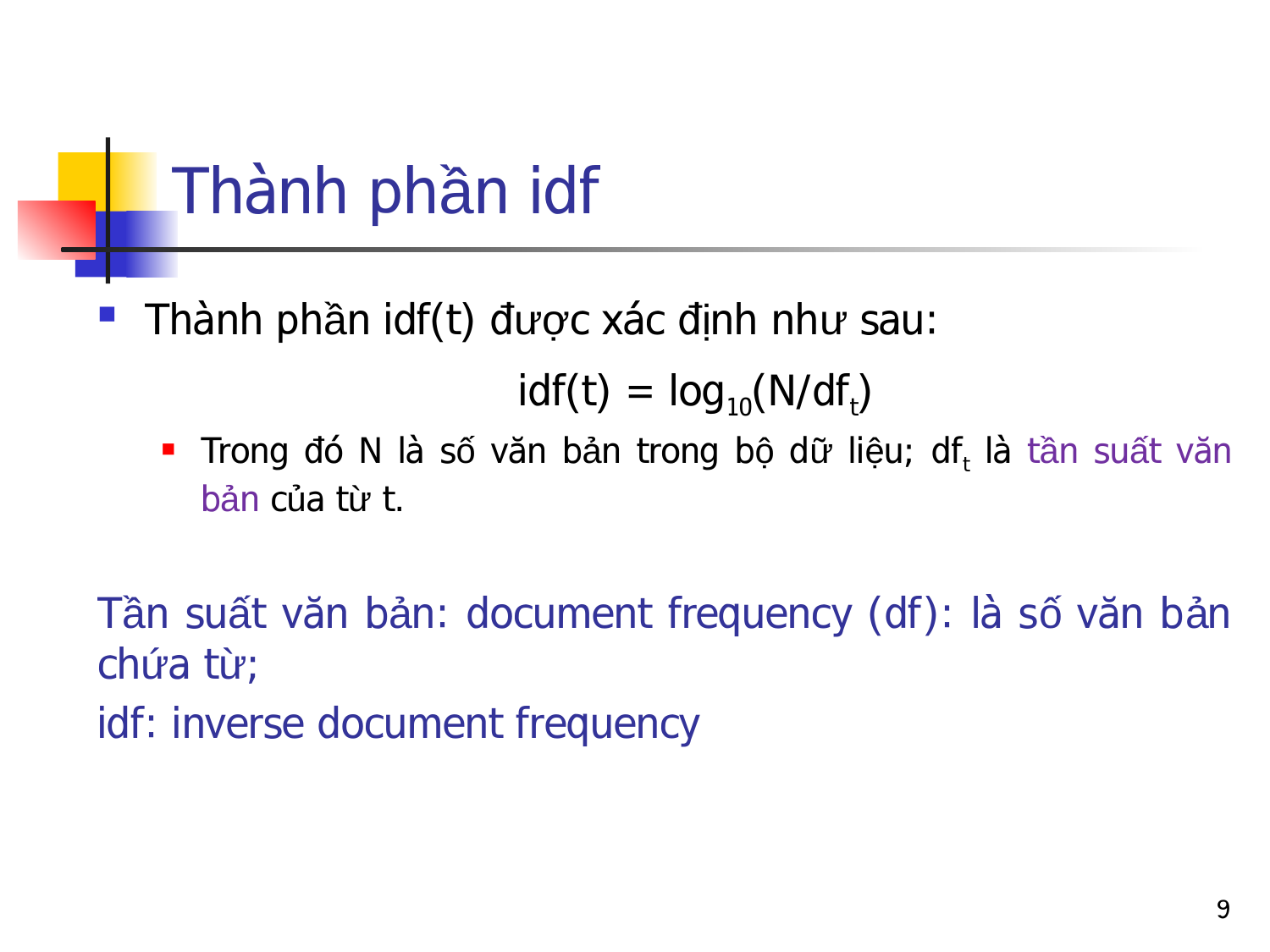

# Thành phần idf
Thành phần idf(t) được xác định như sau:
idf(t) = log10(N/dft)
Trong đó N là số văn bản trong bộ dữ liệu; dft là tần suất văn bản của từ t.

Tần suất văn bản: document frequency (df): là số văn bản chứa từ;
idf: inverse document frequency

9